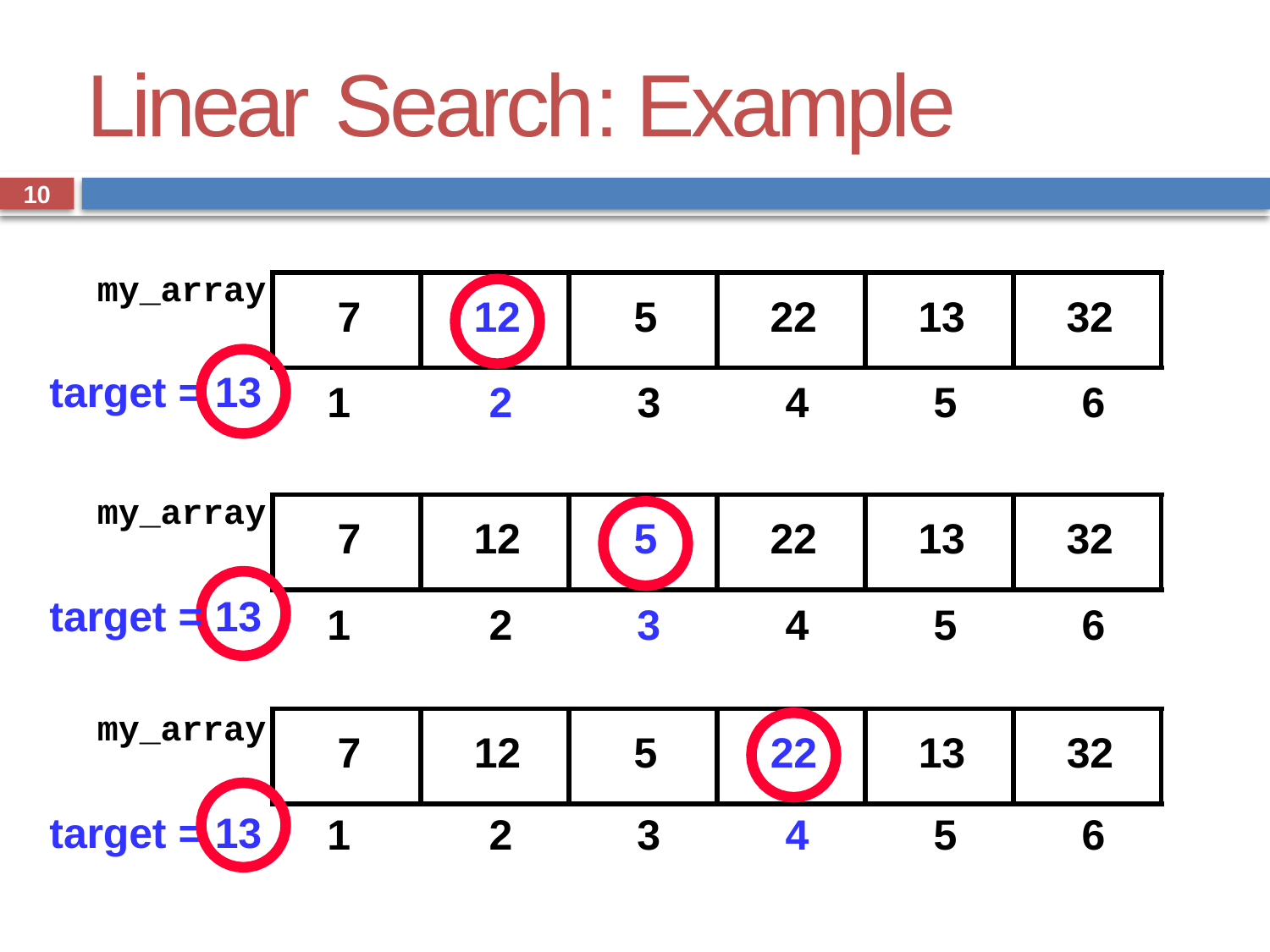

# Linear Search: Example

10
my_array
| 7 | 12 | 5 | 22 | 13 | 32 |
| --- | --- | --- | --- | --- | --- |

target = 13
1
2
3
4
5
6
my_array

target = 13

my_array

target = 13
| 7 | 12 | 5 | 22 | 13 | 32 |
| --- | --- | --- | --- | --- | --- |

| 1 | 2 | 3 | 4 | 5 | 6 |
| --- | --- | --- | --- | --- | --- |
| 7 | 12 | 5 | 22 | 13 | 32 |
| 1 | 2 | 3 | 4 | 5 | 6 |